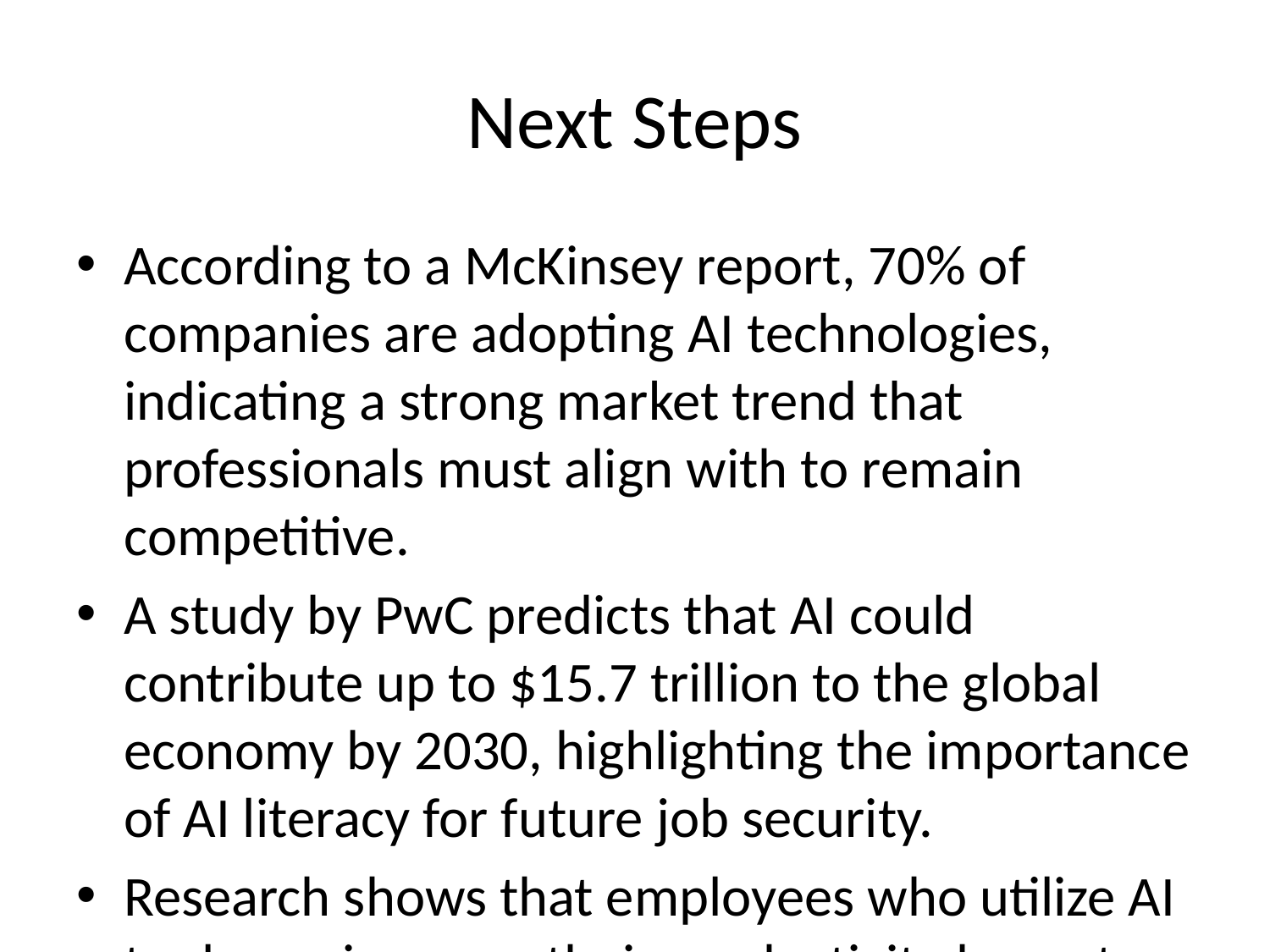

# Next Steps
According to a McKinsey report, 70% of companies are adopting AI technologies, indicating a strong market trend that professionals must align with to remain competitive.
A study by PwC predicts that AI could contribute up to $15.7 trillion to the global economy by 2030, highlighting the importance of AI literacy for future job security.
Research shows that employees who utilize AI tools can increase their productivity by up to 40%, emphasizing the need to integrate these tools into daily workflows.
The World Economic Forum estimates that 85 million jobs may be displaced by AI by 2025, making it crucial for individuals to reskill and adapt to new roles that emerge.
LinkedIn reports that AI skills are among the top 10 most in-demand skills in 2023, reinforcing the necessity for professionals to enhance their AI competencies.